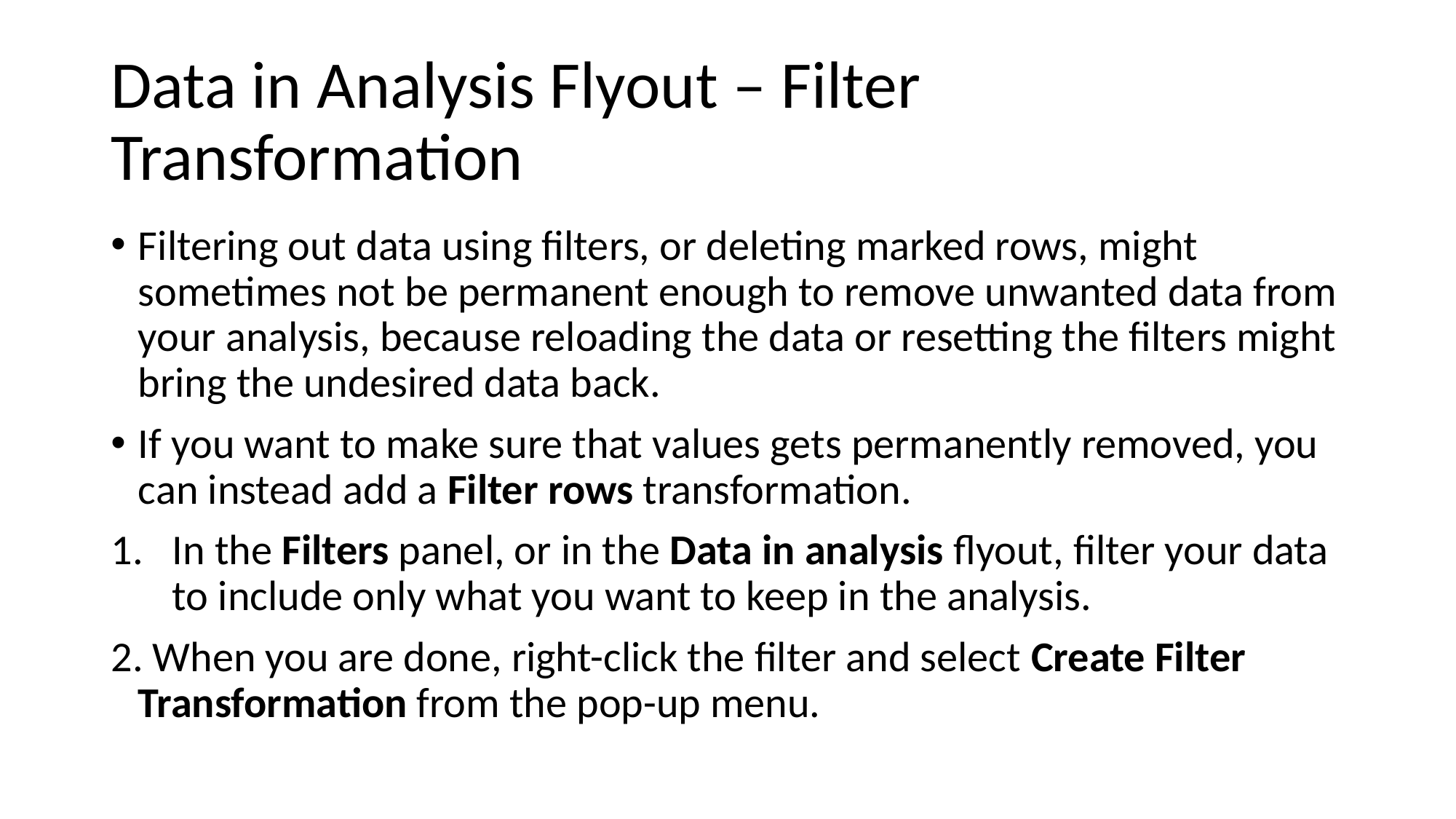

# Data in Analysis Flyout – Filter Transformation
Filtering out data using filters, or deleting marked rows, might sometimes not be permanent enough to remove unwanted data from your analysis, because reloading the data or resetting the filters might bring the undesired data back.
If you want to make sure that values gets permanently removed, you can instead add a Filter rows transformation.
In the Filters panel, or in the Data in analysis flyout, filter your data to include only what you want to keep in the analysis.
 When you are done, right-click the filter and select Create Filter Transformation from the pop-up menu.